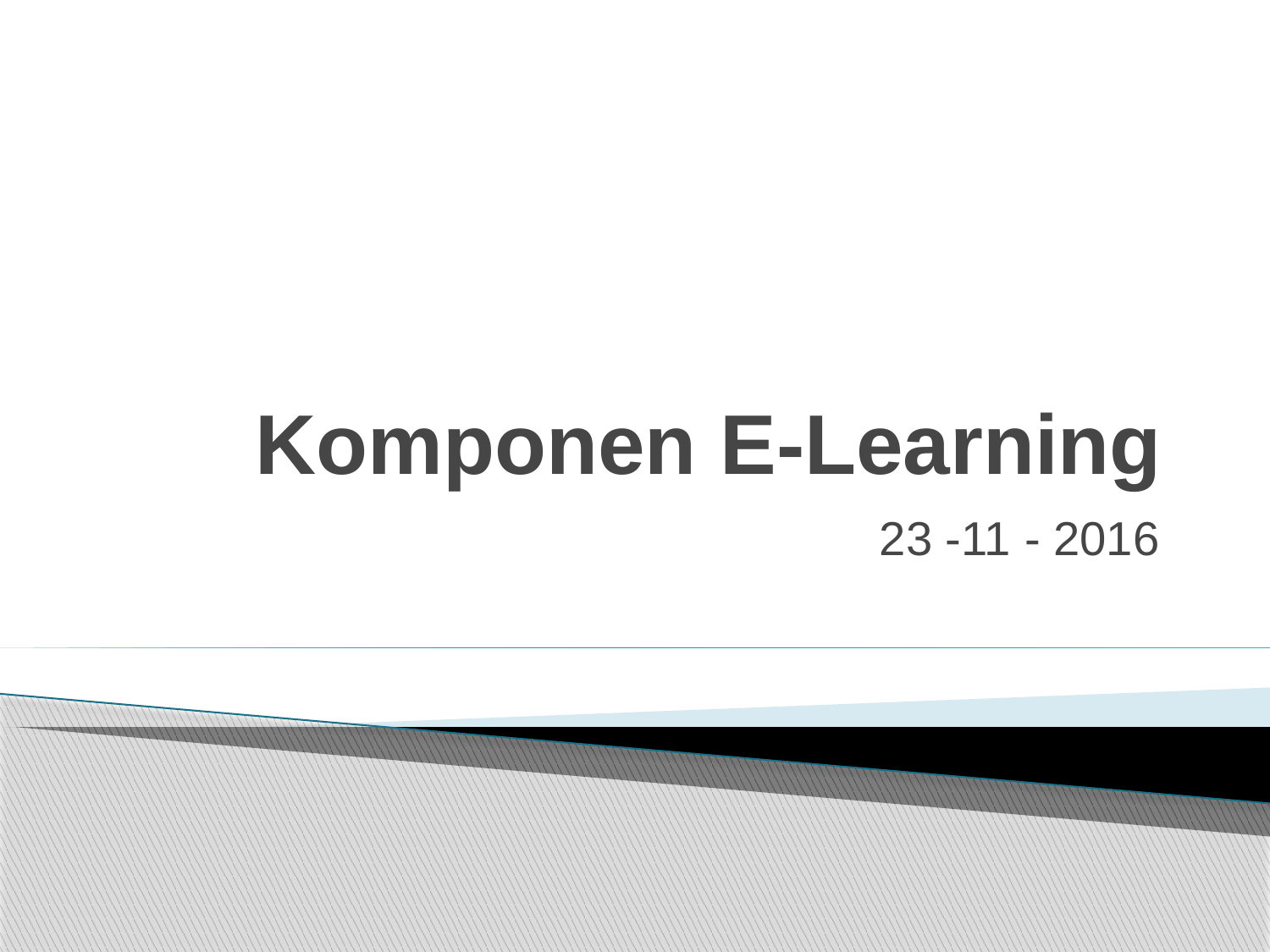

# Komponen E-Learning
23 -11 - 2016